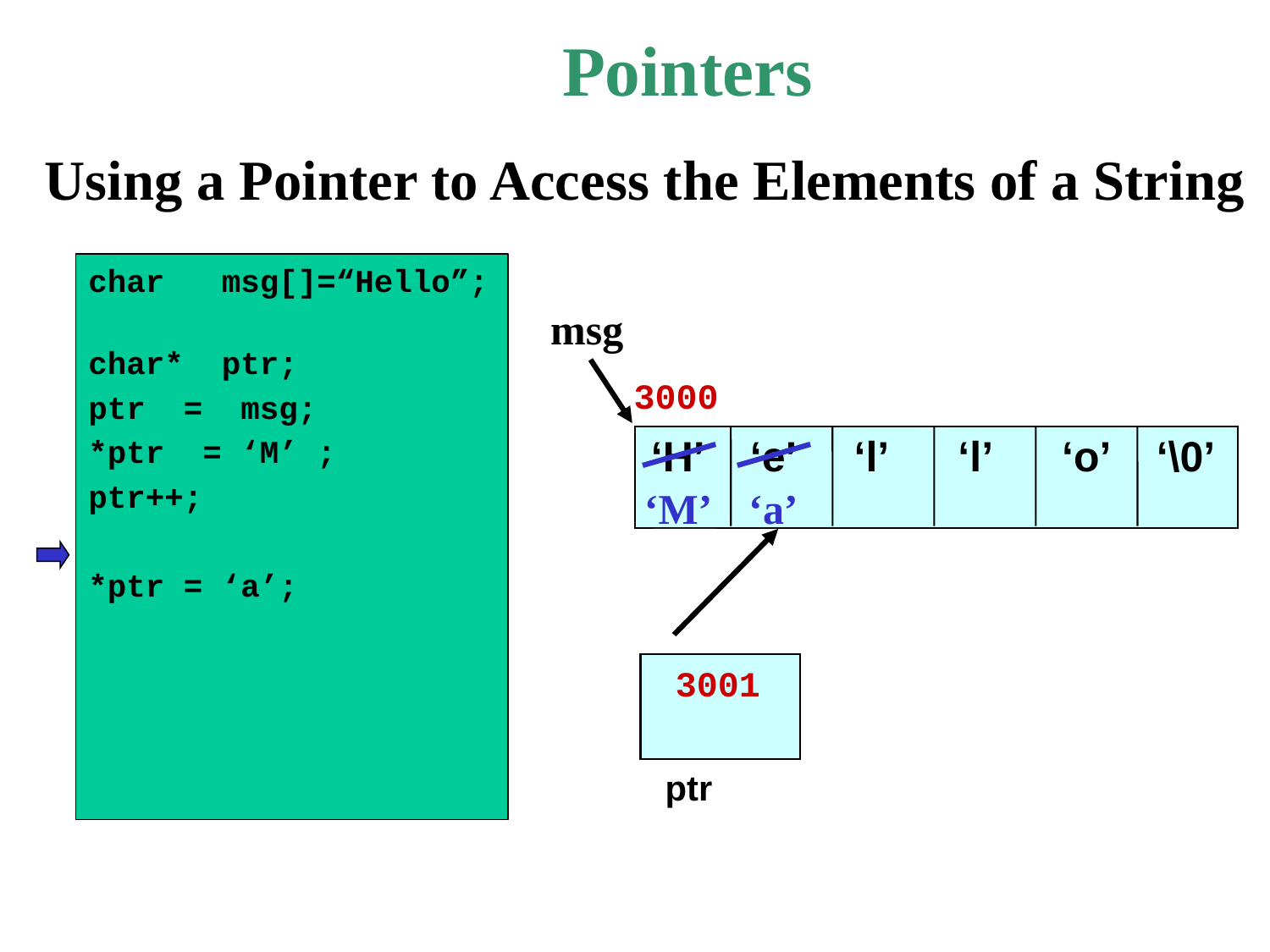

# Pointers
Using a Pointer to Access the Elements of a String

char   msg[]=“Hello”;
char*  ptr;
ptr  =  msg;
*ptr  = ‘M’ ;
ptr++;

*ptr = ‘a’;

msg

3000
‘H’    ‘e’     ‘l’      ‘l’      ‘o’    ‘\0’

‘M’

‘a’

3001
 ptr